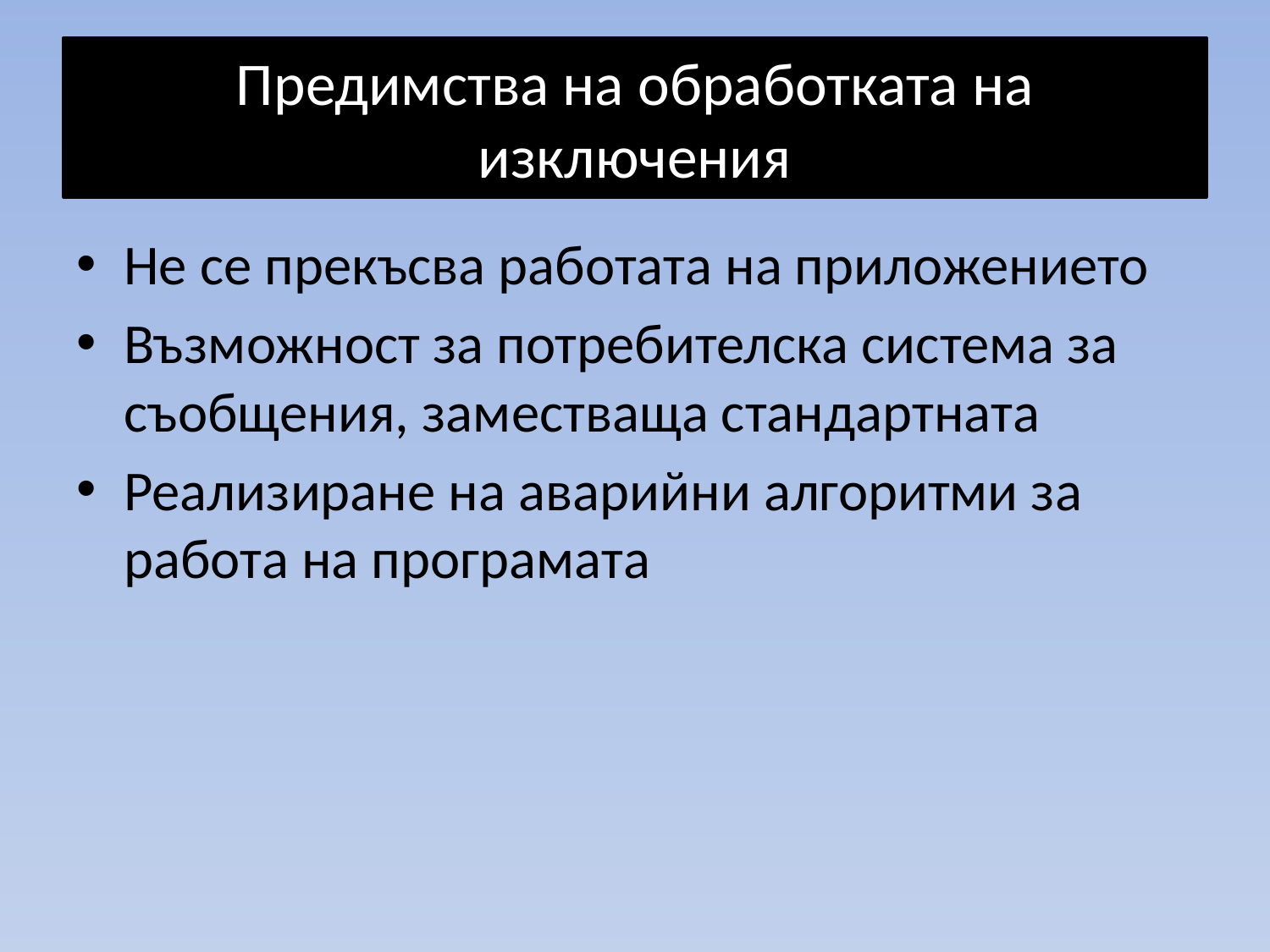

# Предимства на обработката на изключения
Не се прекъсва работата на приложението
Възможност за потребителска система за съобщения, заместваща стандартната
Реализиране на аварийни алгоритми за работа на програмата